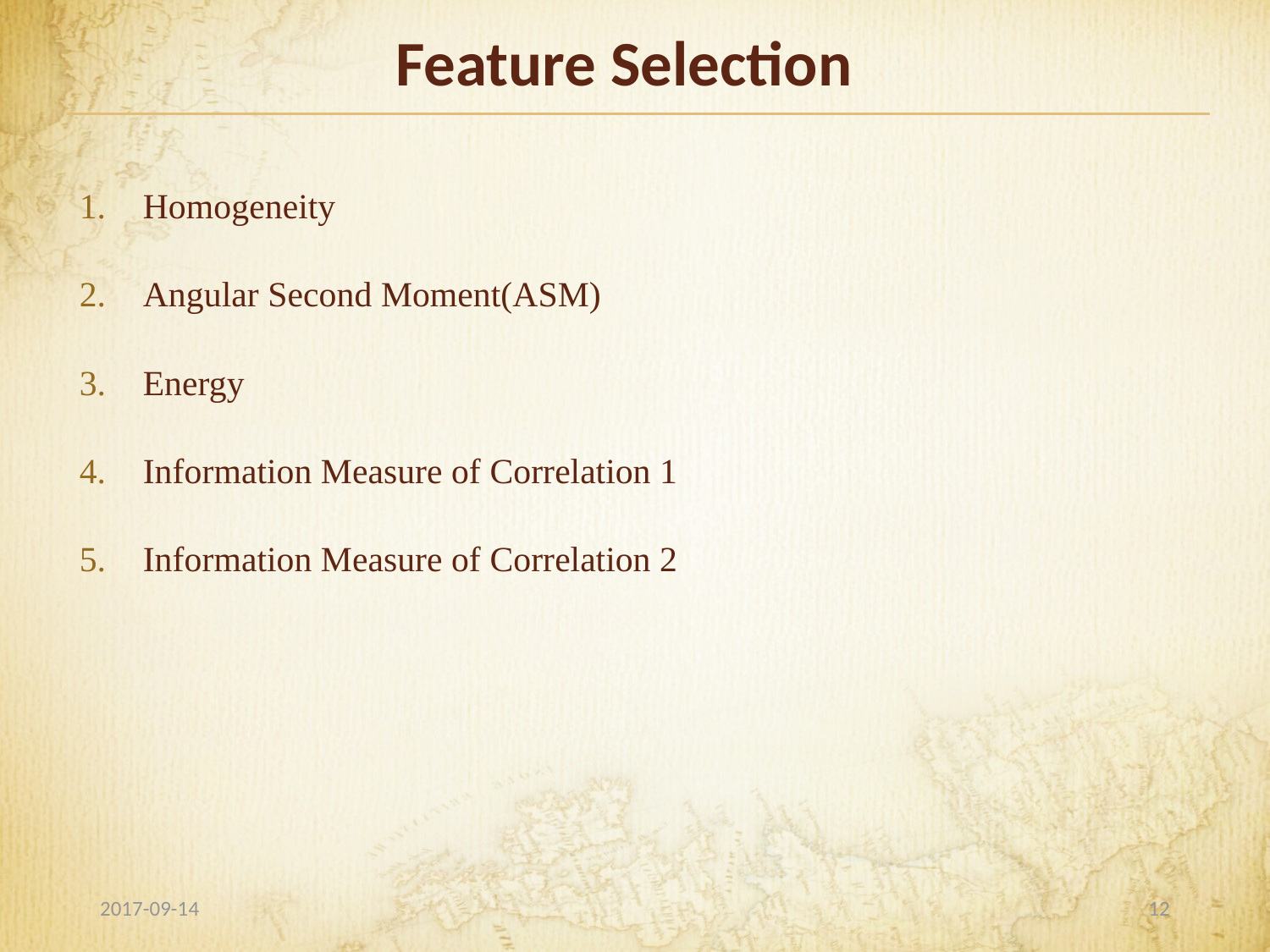

# Feature Selection
Homogeneity
Angular Second Moment(ASM)
Energy
Information Measure of Correlation 1
Information Measure of Correlation 2
2017-09-14
12